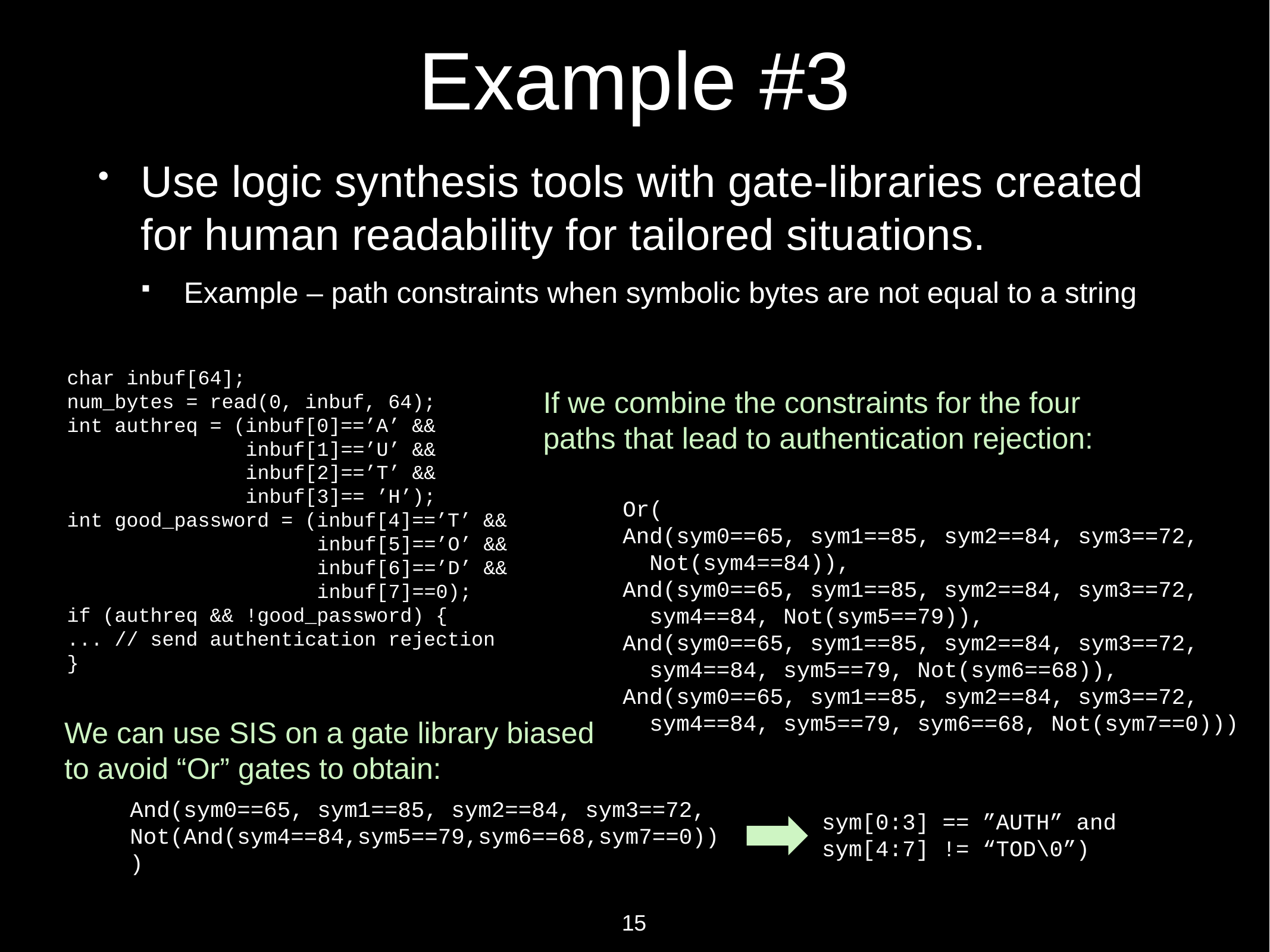

# Example #3
Use logic synthesis tools with gate-libraries created
for human readability for tailored situations.
Example – path constraints when symbolic bytes are not equal to a string

char inbuf[64];
num_bytes = read(0, inbuf, 64);
int authreq = (inbuf[0]==’A’ &&
               inbuf[1]==’U’ &&
               inbuf[2]==’T’ &&
               inbuf[3]== ’H’);
int good_password = (inbuf[4]==’T’ &&
                     inbuf[5]==’O’ &&
                     inbuf[6]==’D’ &&
                     inbuf[7]==0);
if (authreq && !good_password) {
... // send authentication rejection
}
If we combine the constraints for the four paths that lead to authentication rejection:
Or(
And(sym0==65, sym1==85, sym2==84, sym3==72,
  Not(sym4==84)),
And(sym0==65, sym1==85, sym2==84, sym3==72,
  sym4==84, Not(sym5==79)),
And(sym0==65, sym1==85, sym2==84, sym3==72,
  sym4==84, sym5==79, Not(sym6==68)),
And(sym0==65, sym1==85, sym2==84, sym3==72,
  sym4==84, sym5==79, sym6==68, Not(sym7==0)))
We can use SIS on a gate library biased to avoid “Or” gates to obtain:
sym[0:3] == ”AUTH” and
sym[4:7] != “TOD\0”)
And(sym0==65, sym1==85, sym2==84, sym3==72,
Not(And(sym4==84,sym5==79,sym6==68,sym7==0)))

15